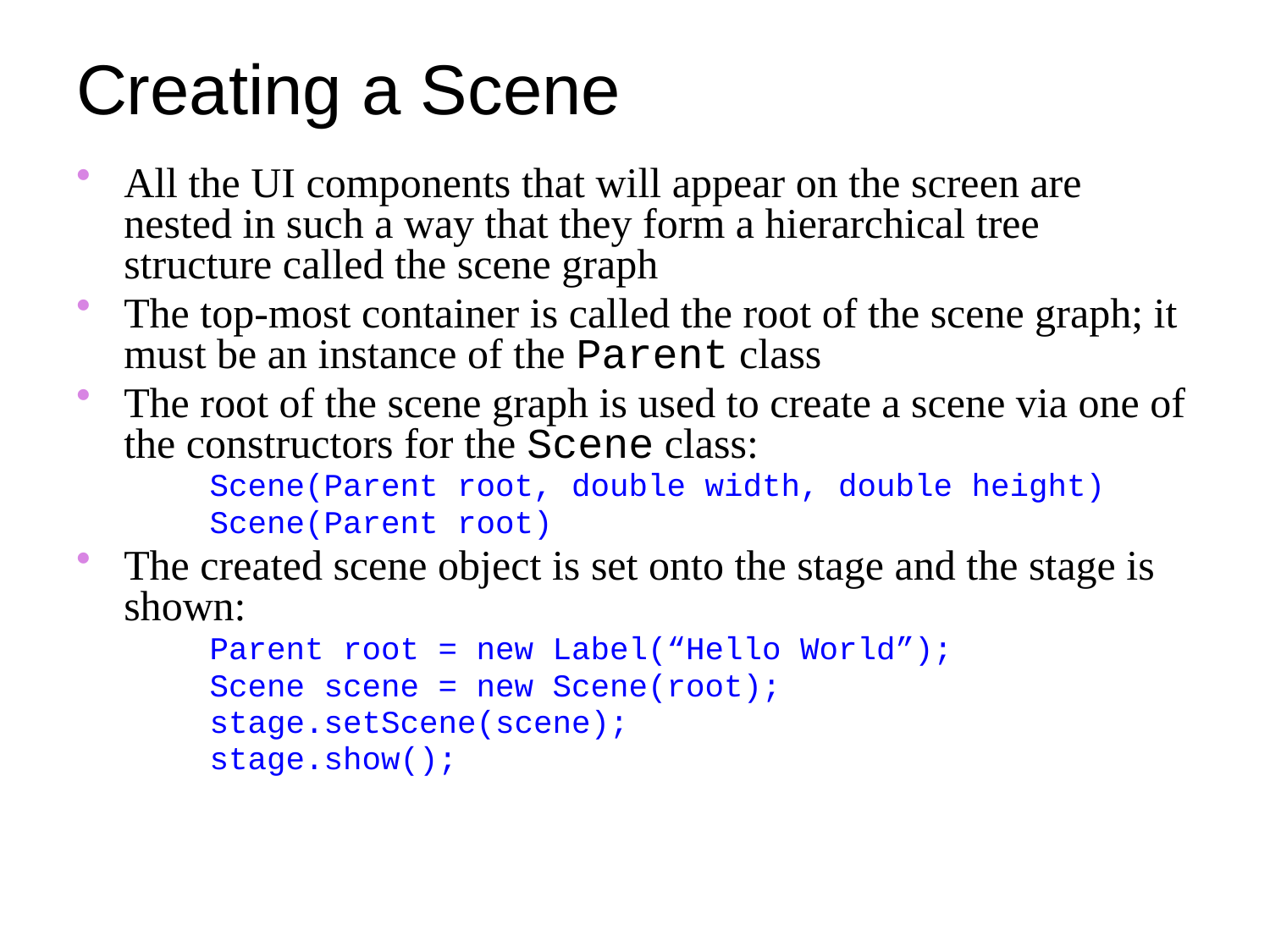

# Creating a Scene
All the UI components that will appear on the screen are nested in such a way that they form a hierarchical tree structure called the scene graph
The top-most container is called the root of the scene graph; it must be an instance of the Parent class
The root of the scene graph is used to create a scene via one of the constructors for the Scene class:
       Scene(Parent root, double width, double height)
       Scene(Parent root)
The created scene object is set onto the stage and the stage is shown:
       Parent root = new Label(“Hello World”);
       Scene scene = new Scene(root);
       stage.setScene(scene);
       stage.show();